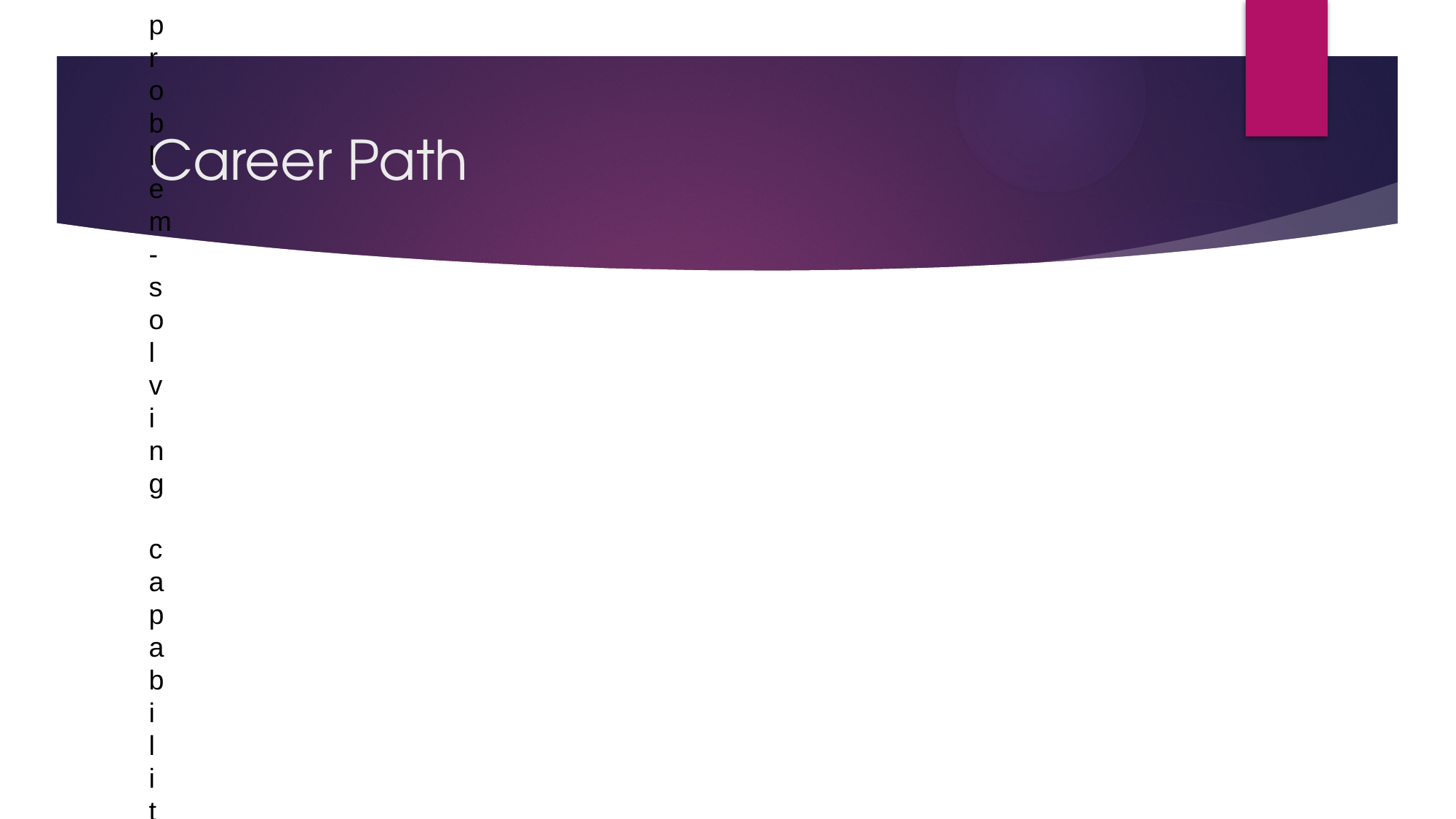

# Career Path

Passion for technology
Strong problem-solving capabilities
Focus on efficiency enhancements